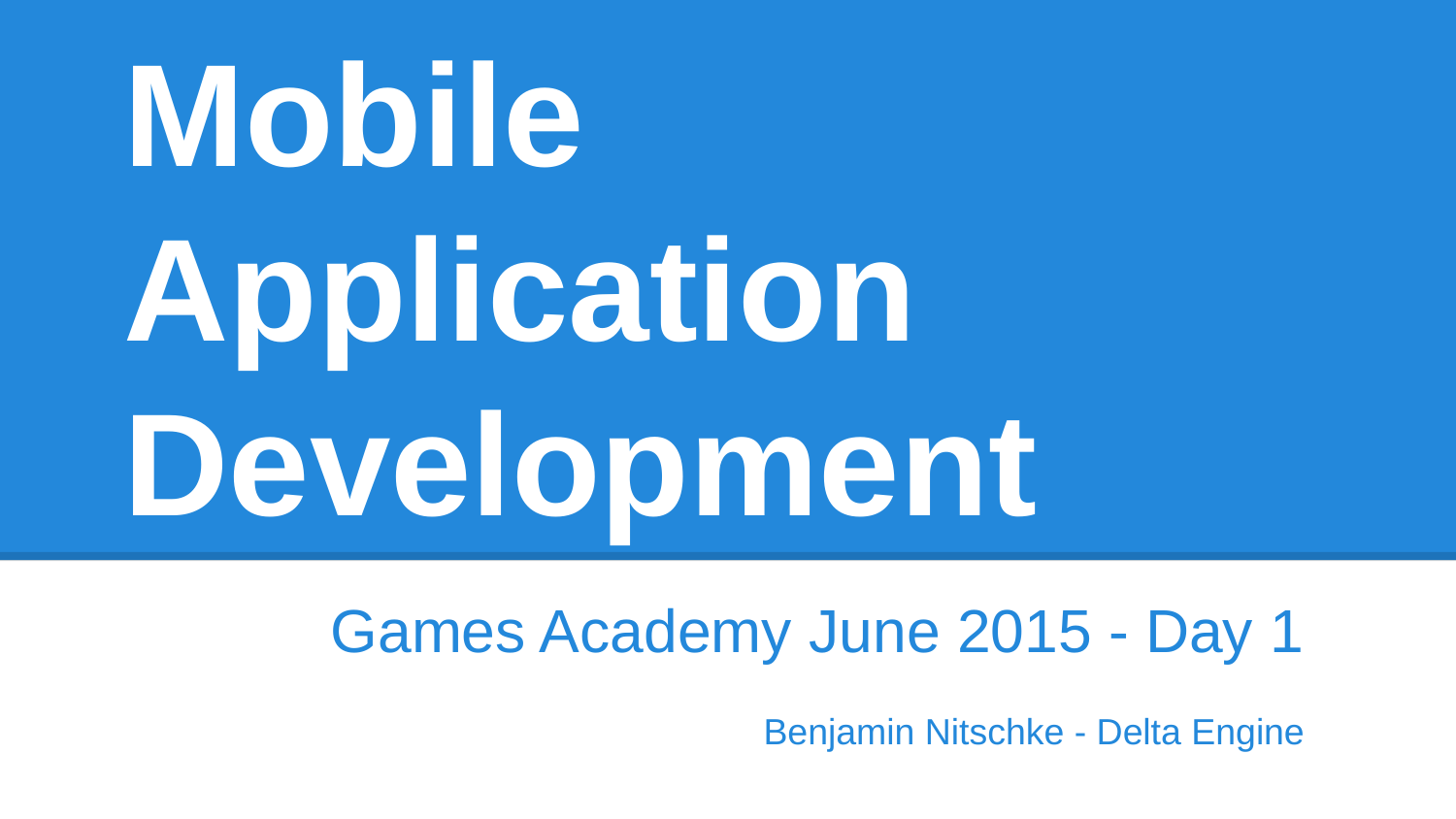

# Mobile Application Development
Games Academy June 2015 - Day 1

Benjamin Nitschke - Delta Engine